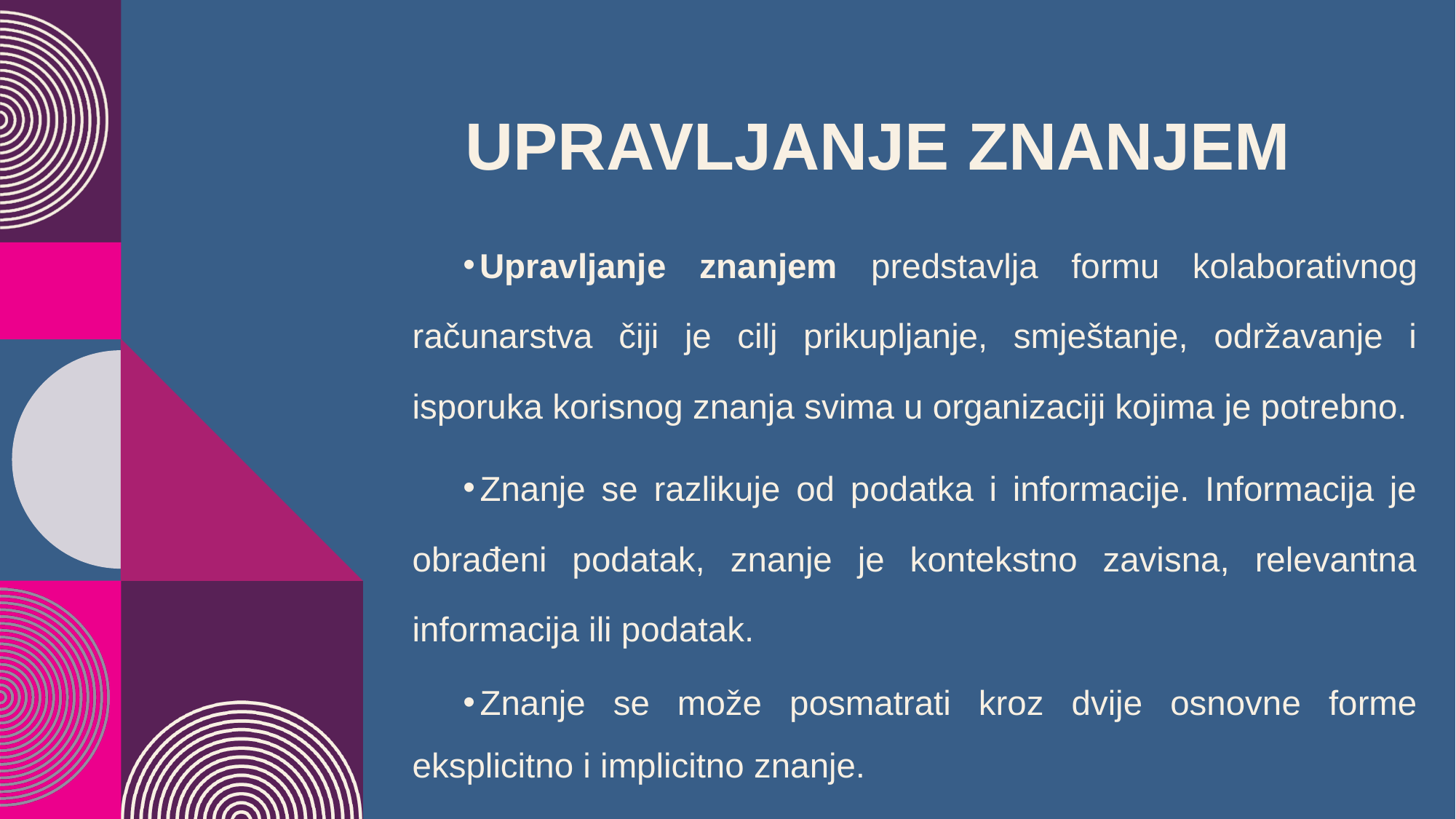

# Upravljanje znanjem
Upravljanje znanjem predstavlja formu kolaborativnog računarstva čiji je cilj prikupljanje, smještanje, održavanje i isporuka korisnog znanja svima u organizaciji kojima je potrebno.
Znanje se razlikuje od podatka i informacije. Informacija je obrađeni podatak, znanje je kontekstno zavisna, relevantna informacija ili podatak.
Znanje se može posmatrati kroz dvije osnovne forme eksplicitno i implicitno znanje.